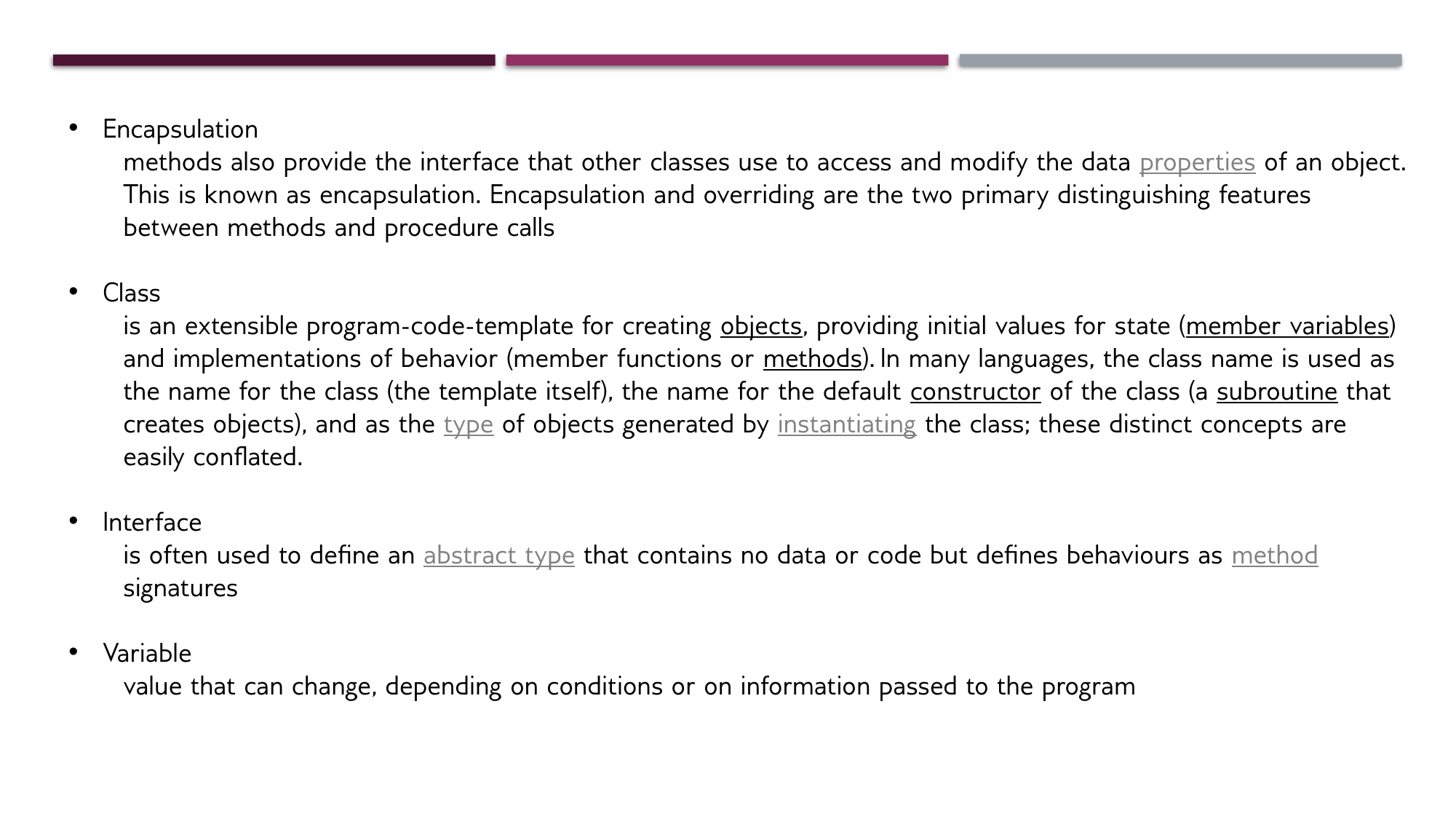

Encapsulation
methods also provide the interface that other classes use to access and modify the data properties of an object. This is known as encapsulation. Encapsulation and overriding are the two primary distinguishing features between methods and procedure calls

Class
is an extensible program-code-template for creating objects, providing initial values for state (member variables) and implementations of behavior (member functions or methods). In many languages, the class name is used as the name for the class (the template itself), the name for the default constructor of the class (a subroutine that creates objects), and as the type of objects generated by instantiating the class; these distinct concepts are easily conflated.
Interface
is often used to define an abstract type that contains no data or code but defines behaviours as method signatures

Variable
value that can change, depending on conditions or on information passed to the program